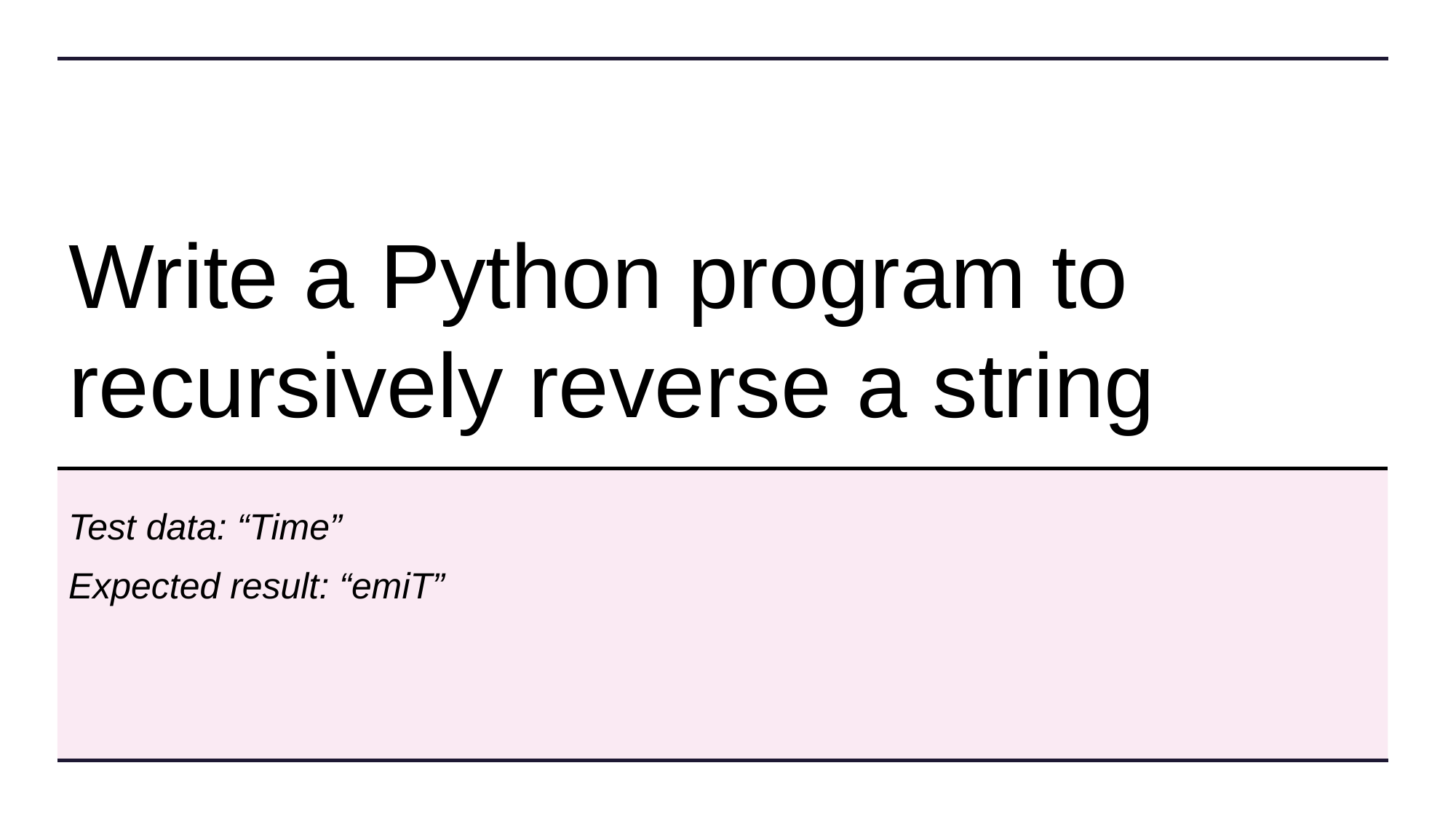

# Write a Python program to recursively reverse a string
Test data: “Time”
Expected result: “emiT”